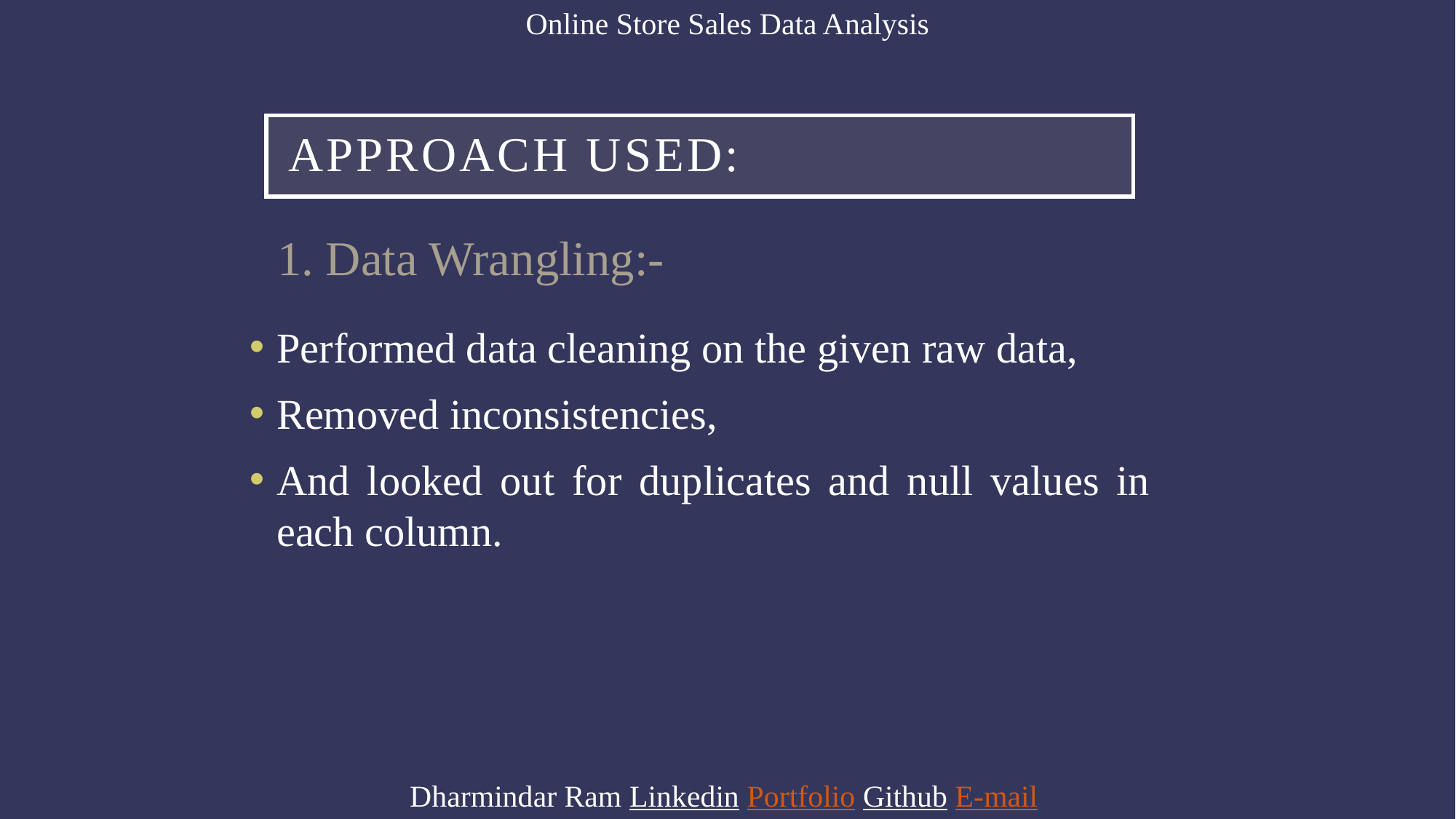

Online Store Sales Data Analysis
# Approach Used:
1. Data Wrangling:-
Performed data cleaning on the given raw data,
Removed inconsistencies,
And looked out for duplicates and null values in each column.
Dharmindar Ram Linkedin Portfolio Github E-mail